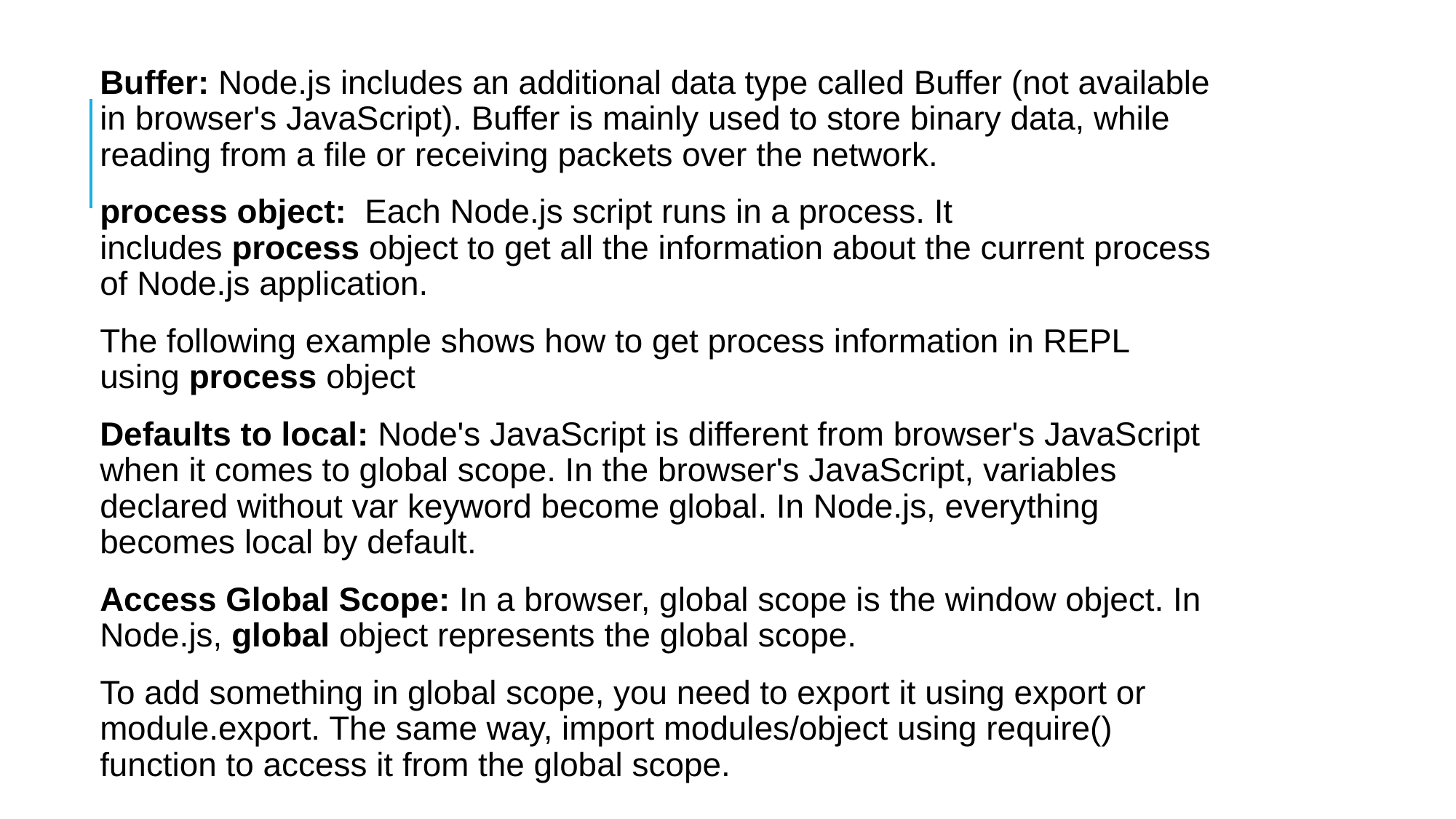

Buffer: Node.js includes an additional data type called Buffer (not available in browser's JavaScript). Buffer is mainly used to store binary data, while reading from a file or receiving packets over the network.
process object:  Each Node.js script runs in a process. It includes process object to get all the information about the current process of Node.js application.
The following example shows how to get process information in REPL using process object
Defaults to local: Node's JavaScript is different from browser's JavaScript when it comes to global scope. In the browser's JavaScript, variables declared without var keyword become global. In Node.js, everything becomes local by default.
Access Global Scope: In a browser, global scope is the window object. In Node.js, global object represents the global scope.
To add something in global scope, you need to export it using export or module.export. The same way, import modules/object using require() function to access it from the global scope.